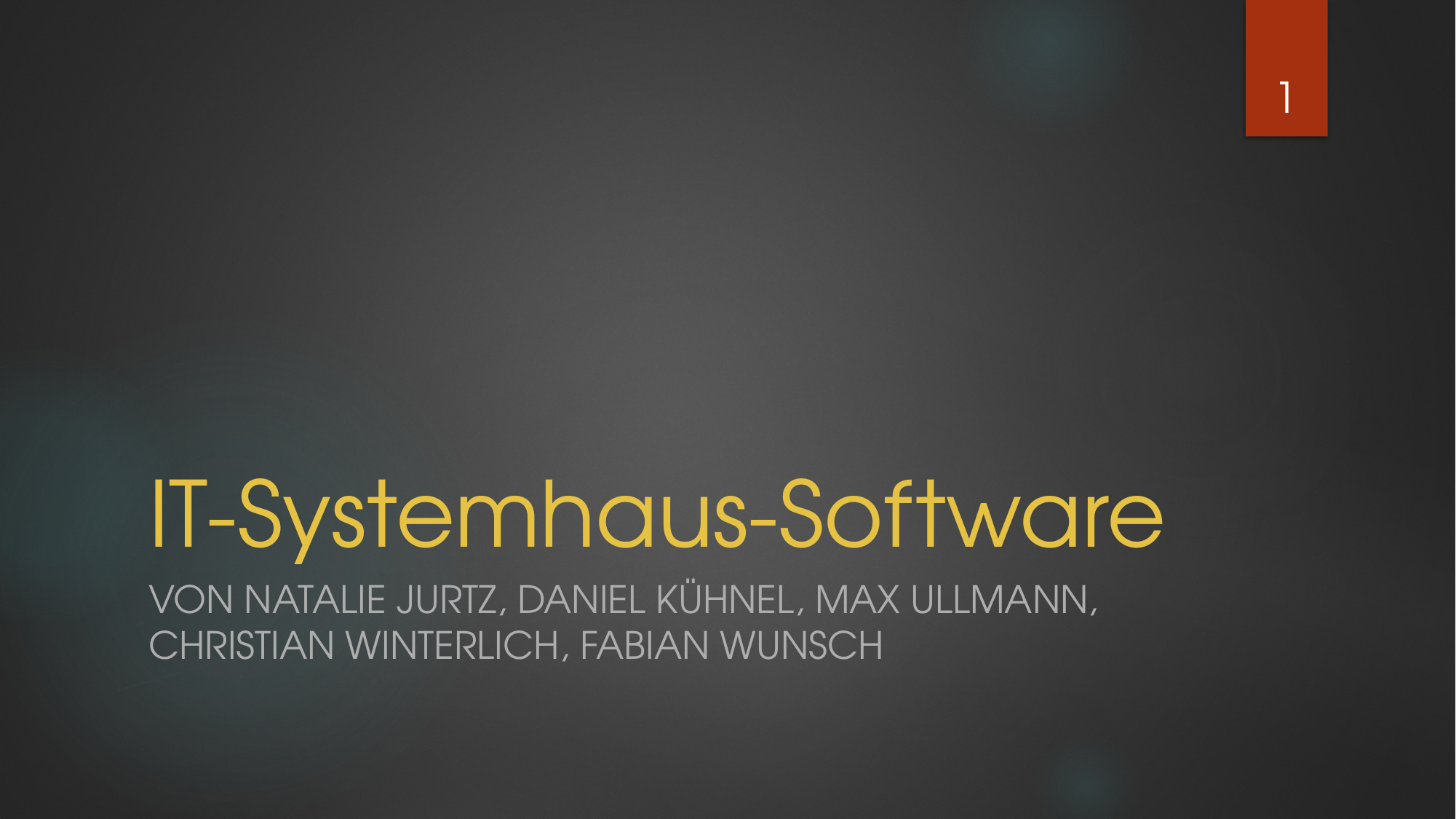

1
# IT-Systemhaus-Software
Von Natalie Jurtz, Daniel Kühnel, Max Ullmann, Christian Winterlich, Fabian Wunsch